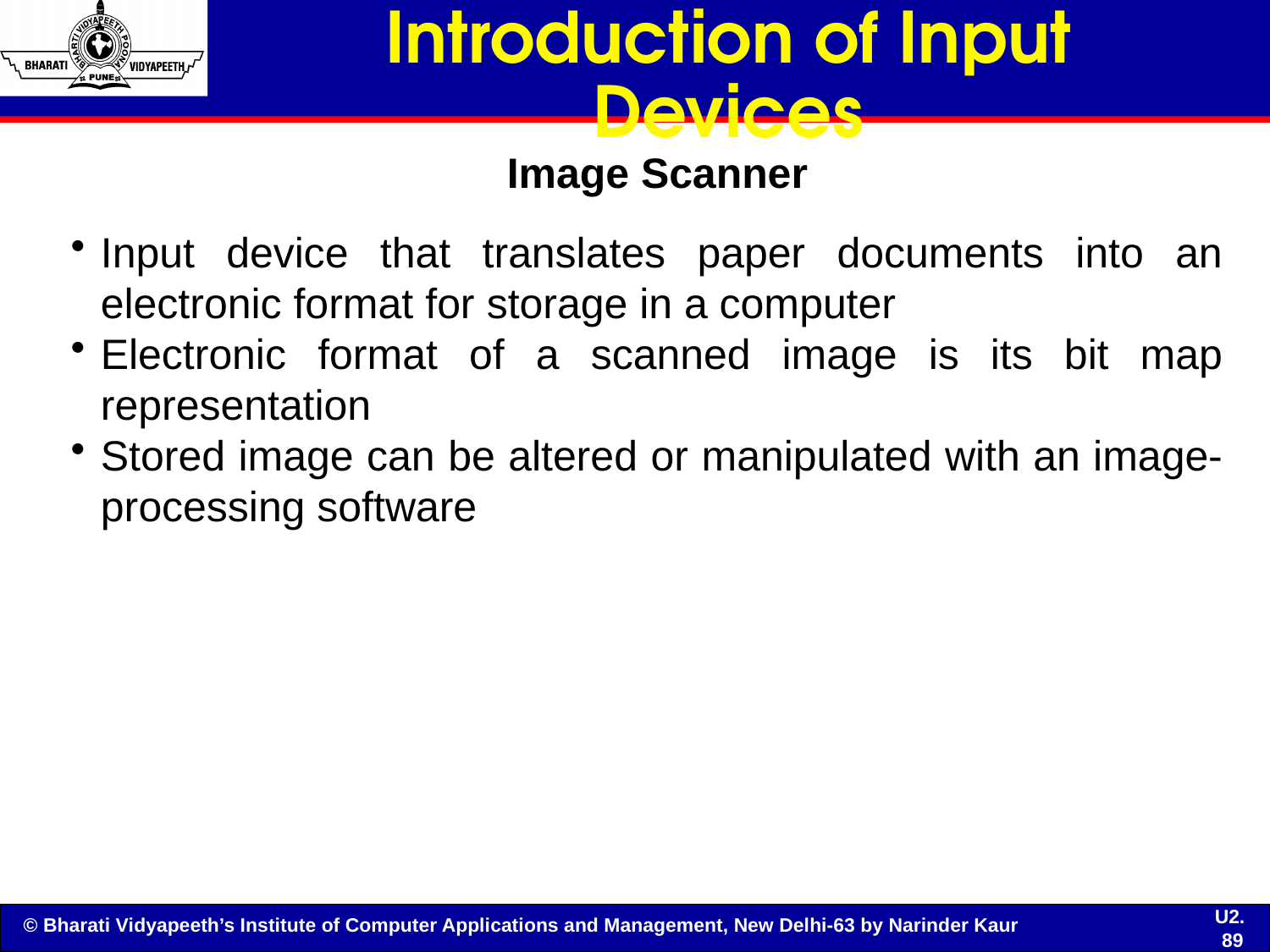

# Introduction of Input Devices
Image Scanner
Input device that translates paper documents into an electronic format for storage in a computer
Electronic format of a scanned image is its bit map representation
Stored image can be altered or manipulated with an image-processing software